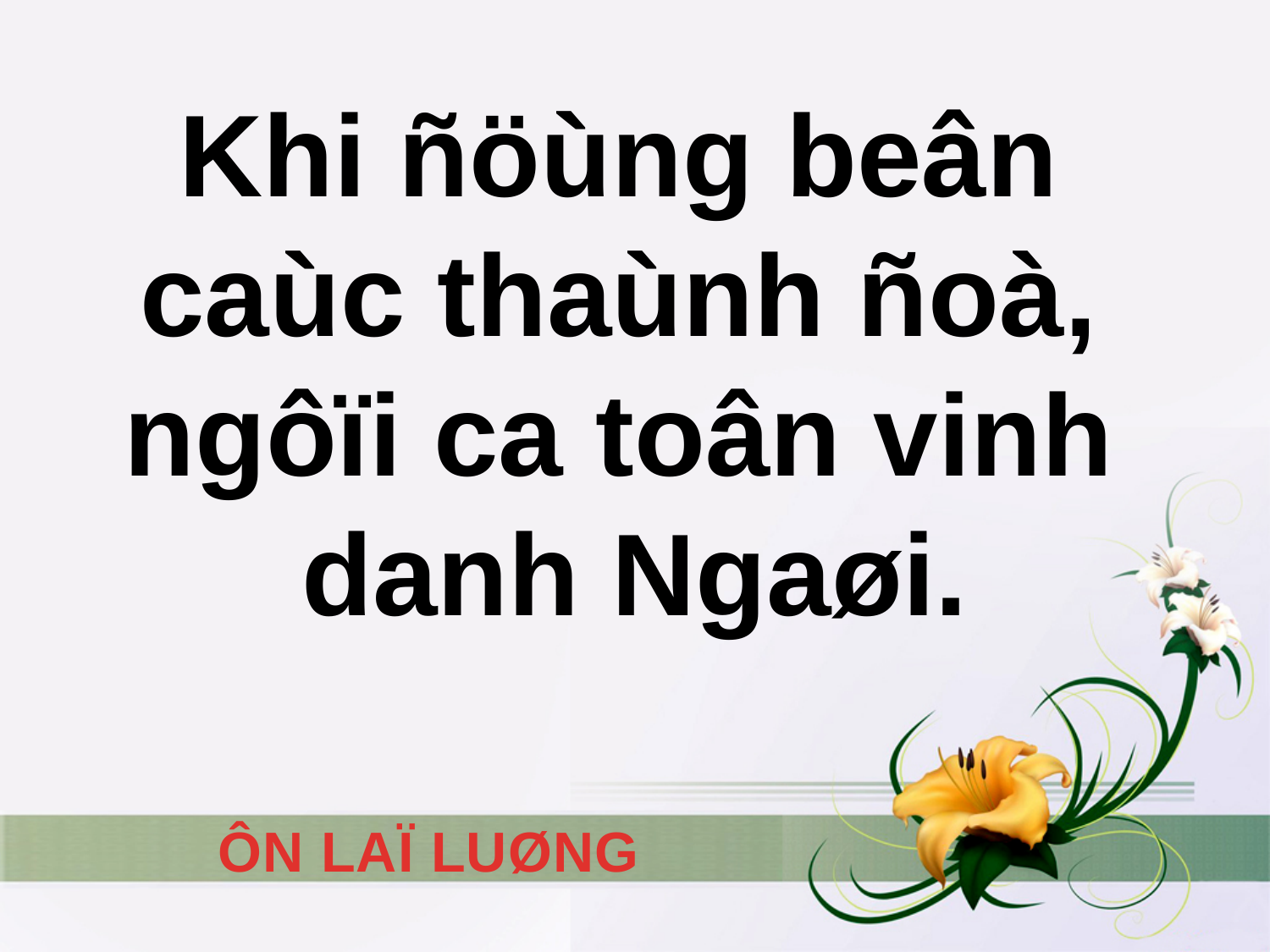

# Khi ñöùng beân caùc thaùnh ñoà, ngôïi ca toân vinh danh Ngaøi.
ÔN LAÏ LUØNG